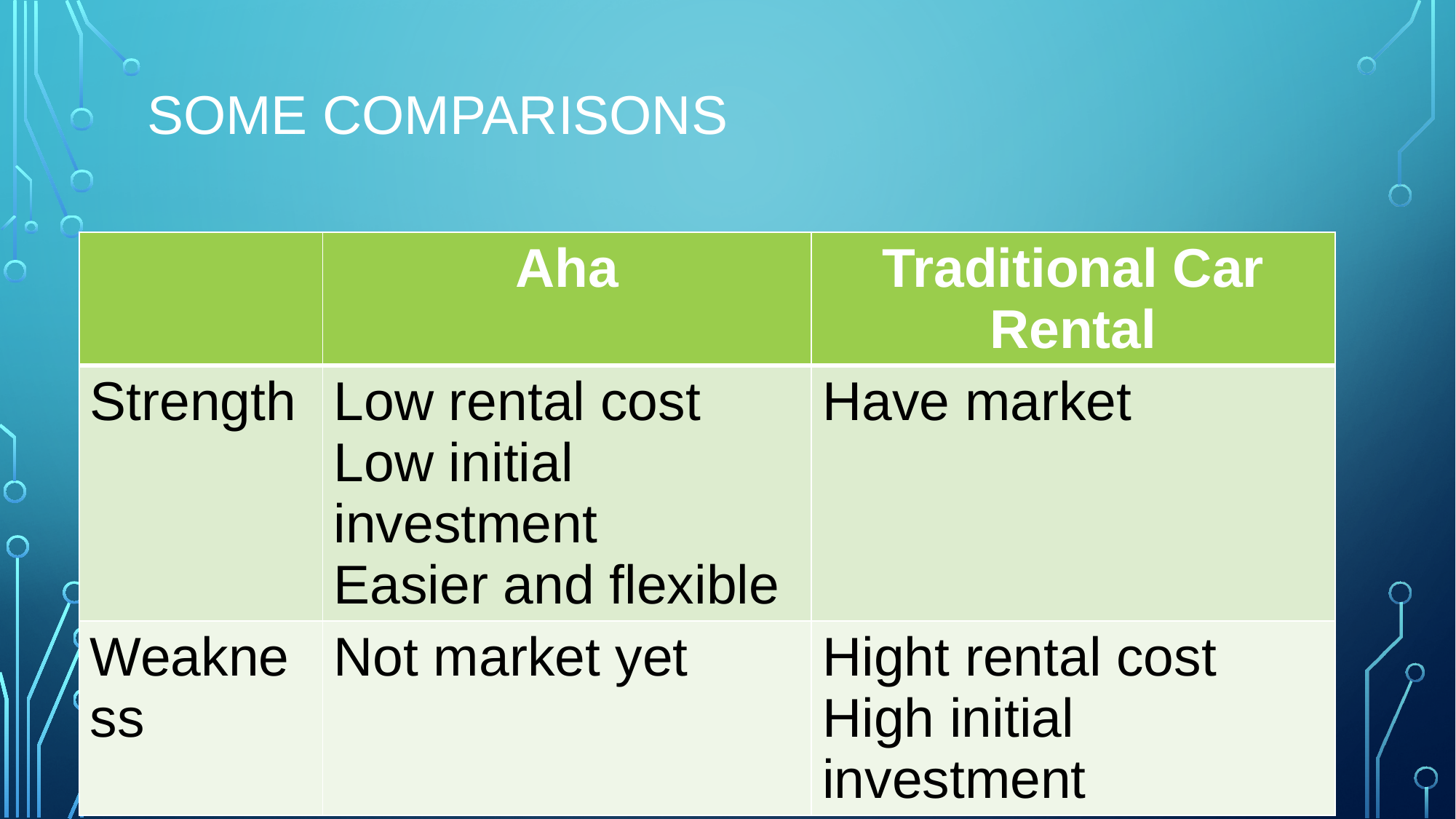

# Some comparisons
|  | Aha | Traditional Car Rental |
| --- | --- | --- |
| Strength | Low rental cost Low initial investment Easier and flexible | Have market |
| Weakness | Not market yet | Hight rental cost High initial investment |